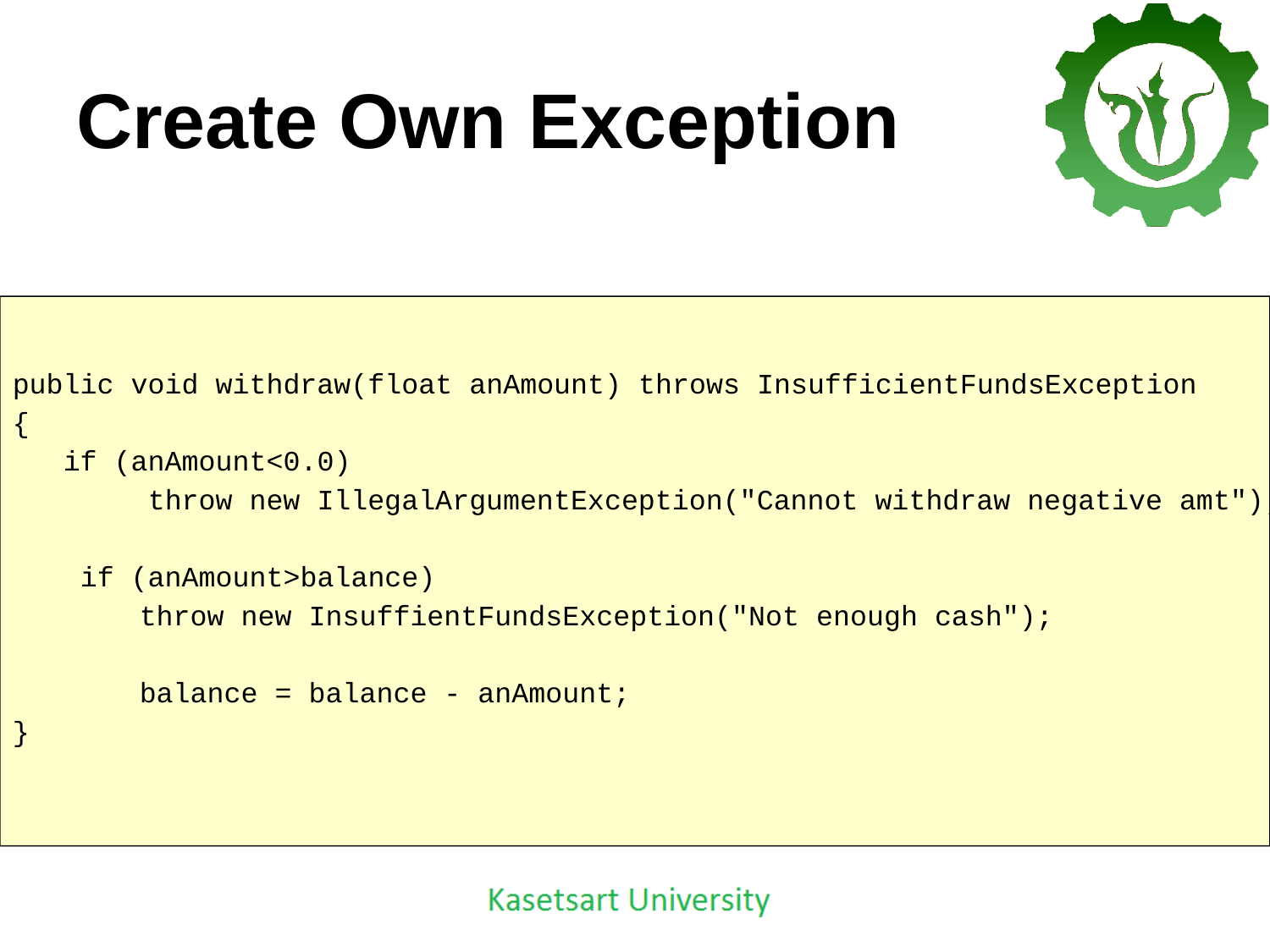

# Create Own Exception
public void withdraw(float anAmount) throws InsufficientFundsException
{
   if (anAmount<0.0)
        throw new IllegalArgumentException("Cannot withdraw negative amt");

    if (anAmount>balance)
	throw new InsuffientFundsException("Not enough cash");

	balance = balance - anAmount;
}